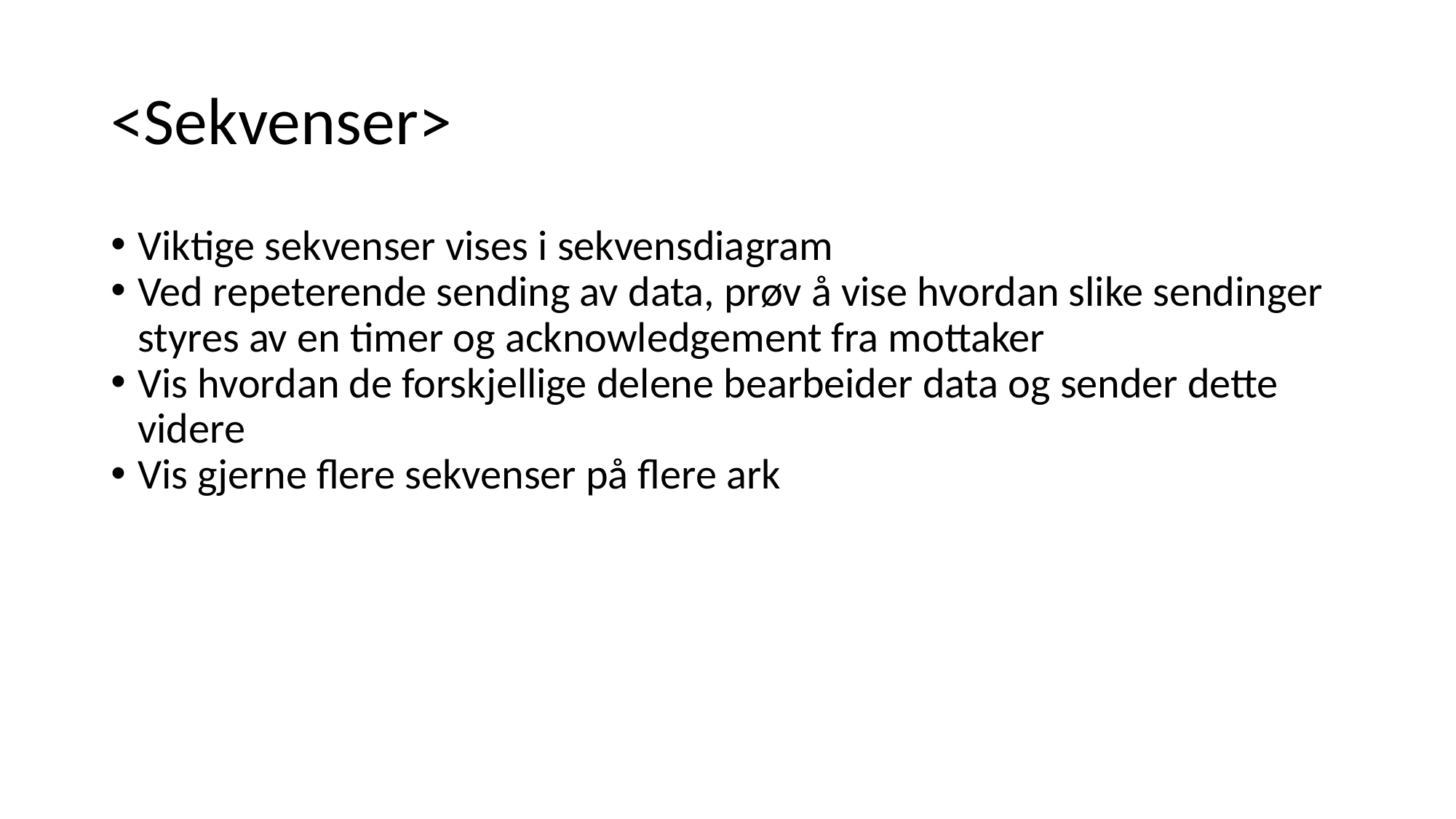

<Sekvenser>
Viktige sekvenser vises i sekvensdiagram
Ved repeterende sending av data, prøv å vise hvordan slike sendinger styres av en timer og acknowledgement fra mottaker
Vis hvordan de forskjellige delene bearbeider data og sender dette videre
Vis gjerne flere sekvenser på flere ark